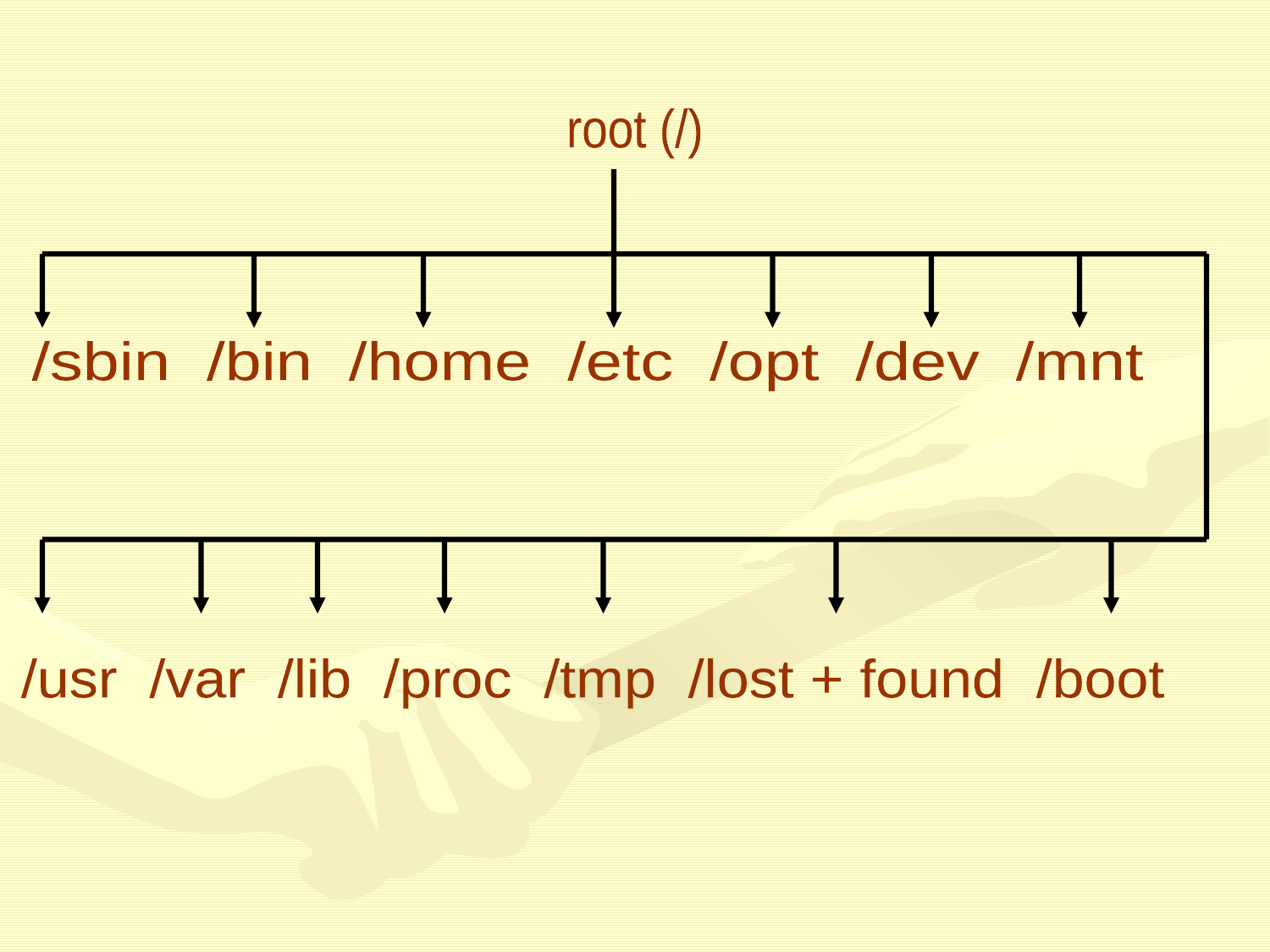

root (/)

/sbin  /bin  /home  /etc  /opt  /dev  /mnt

/usr  /var  /lib  /proc  /tmp  /lost + found  /boot